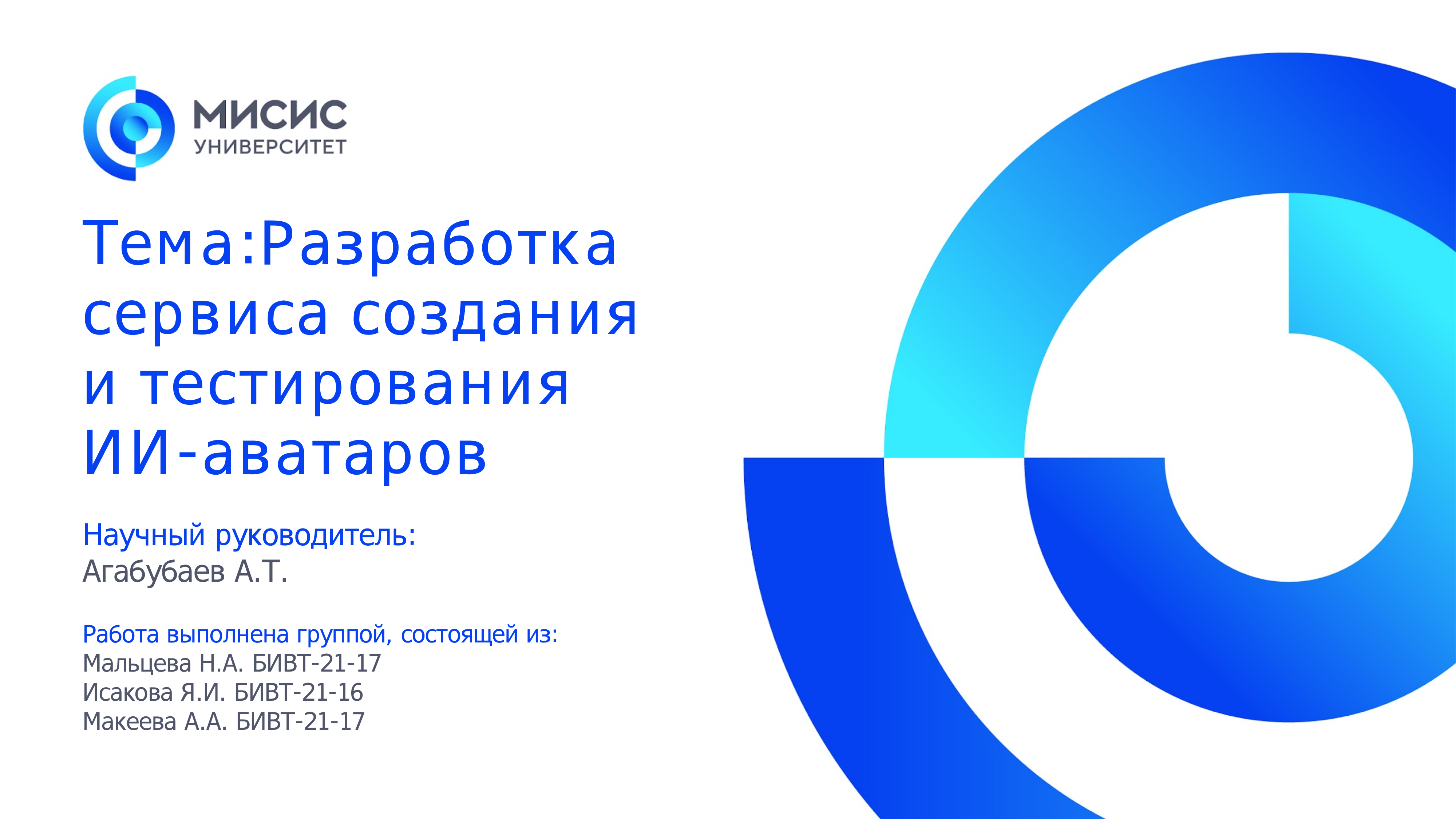

# Тема:Разработка сервиса создания и тестирования ИИ-аватаров

Научный руководитель:
Агабубаев А.Т.
Работа выполнена группой, состоящей из:
Мальцева Н.А. БИВТ-21-17
Исакова Я.И. БИВТ-21-16
Макеева А.А. БИВТ-21-17